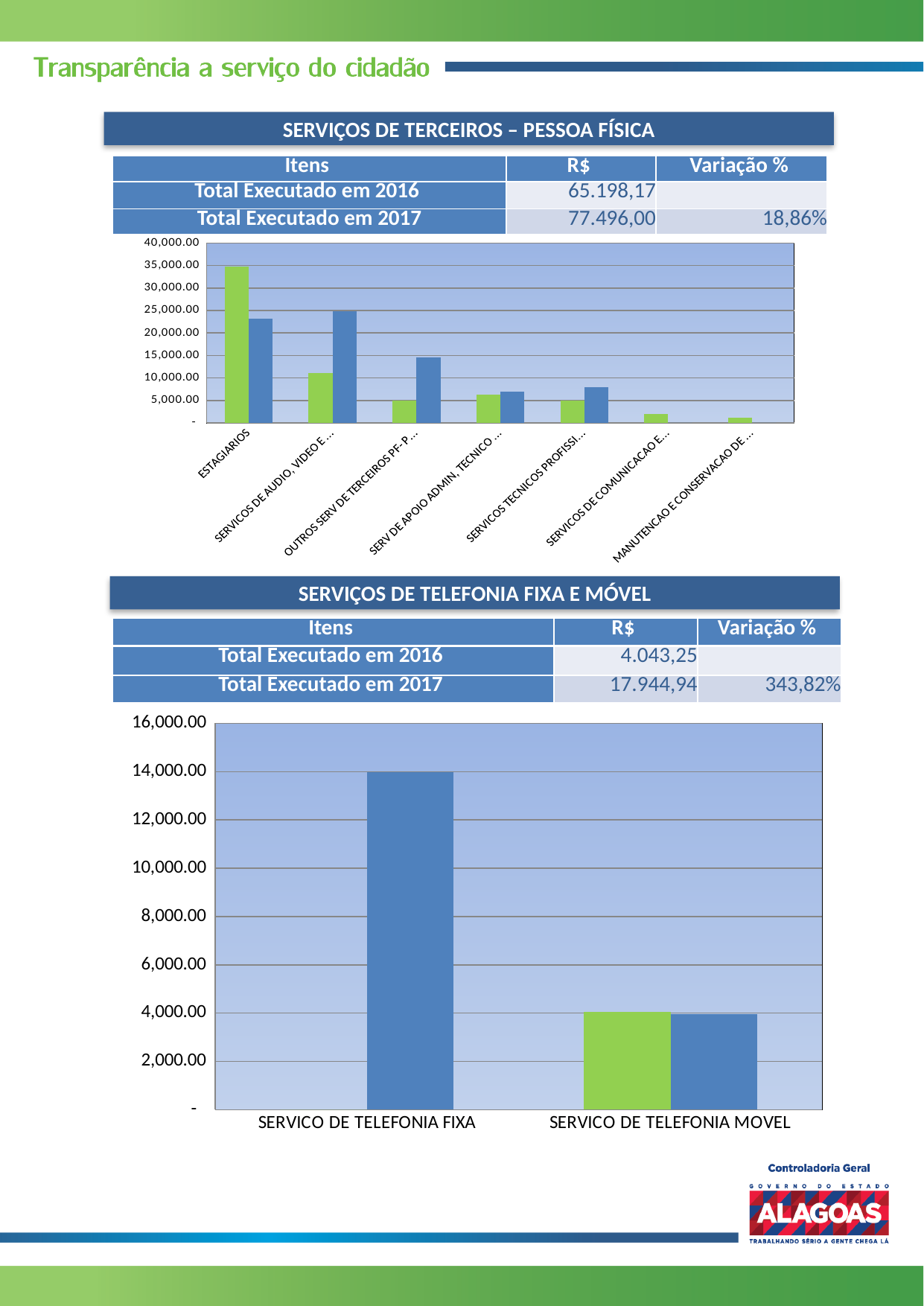

SERVIÇOS DE TERCEIROS – PESSOA FÍSICA
| Itens | R$ | Variação % |
| --- | --- | --- |
| Total Executado em 2016 | 65.198,17 |  |
| Total Executado em 2017 | 77.496,00 | 18,86% |

### Chart

| Category |  |  |
|---|---|---|
| ESTAGIARIOS | 34692.67 | 23176.0 |
| SERVICOS DE AUDIO, VIDEO E FOTO | 11100.0 | 24780.0 |
| OUTROS SERV DE TERCEIROS PF- PAGTO ANTECIPADO | 4900.0 | 14640.0 |
| SERV DE APOIO ADMIN, TECNICO E OPERACIONAL | 6300.0 | 6900.0 |
| SERVICOS TECNICOS PROFISSIONAIS | 5000.0 | 8000.0 |
| SERVICOS DE COMUNICACAO EM GERAL | 2005.5 | 0.0 |
| MANUTENCAO E CONSERVACAO DE BENS IMOVEIS | 1200.0 | 0.0 |
SERVIÇOS DE TELEFONIA FIXA E MÓVEL
| Itens | R$ | Variação % |
| --- | --- | --- |
| Total Executado em 2016 | 4.043,25 |  |
| Total Executado em 2017 | 17.944,94 | 343,82% |

### Chart

| Category |  |  |
|---|---|---|
| SERVICO DE TELEFONIA FIXA | 0.0 | 13978.369999999995 |
| SERVICO DE TELEFONIA MOVEL | 4043.25 | 3966.57 |